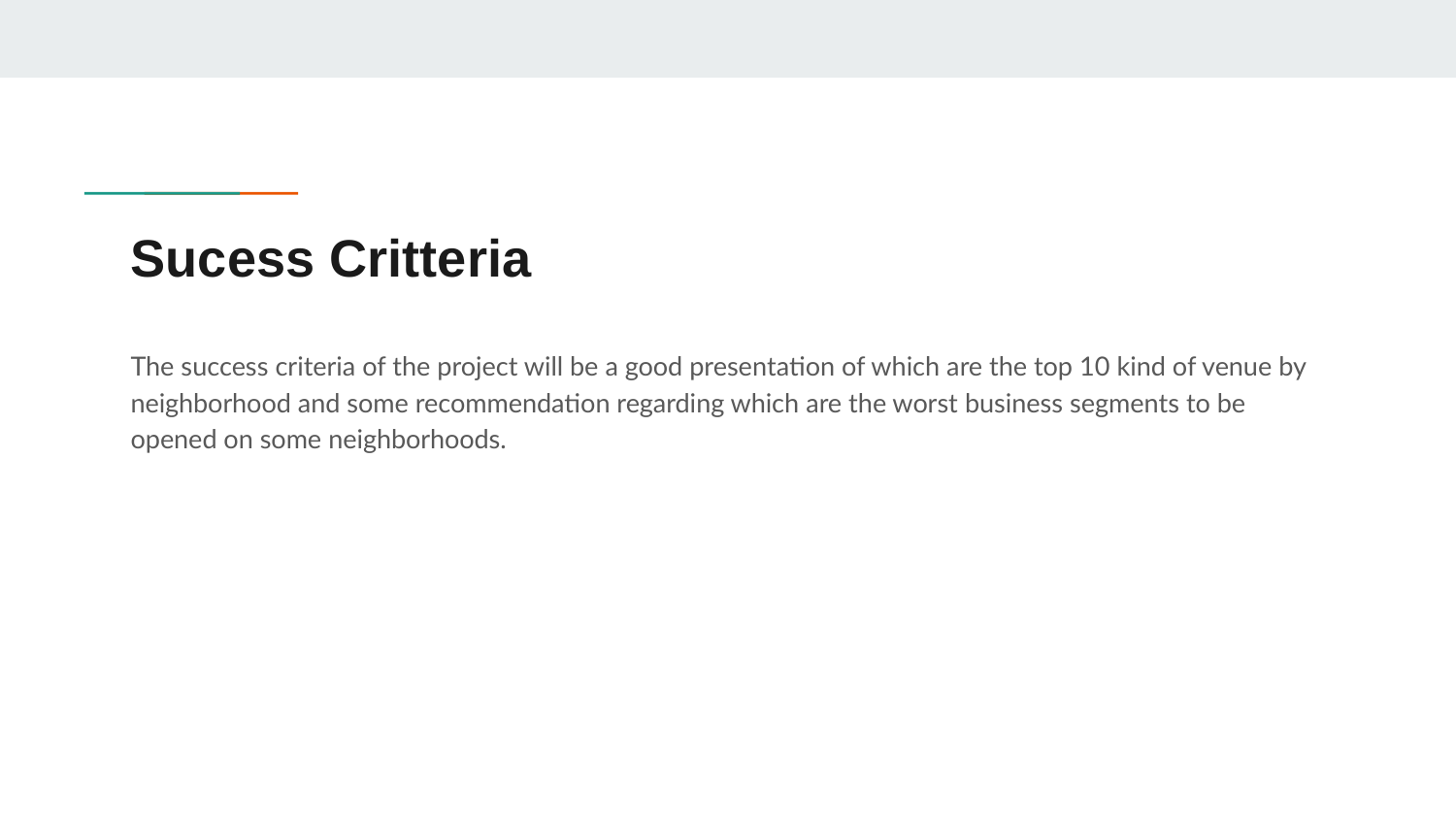

# Sucess Critteria
The success criteria of the project will be a good presentation of which are the top 10 kind of venue by neighborhood and some recommendation regarding which are the worst business segments to be opened on some neighborhoods.